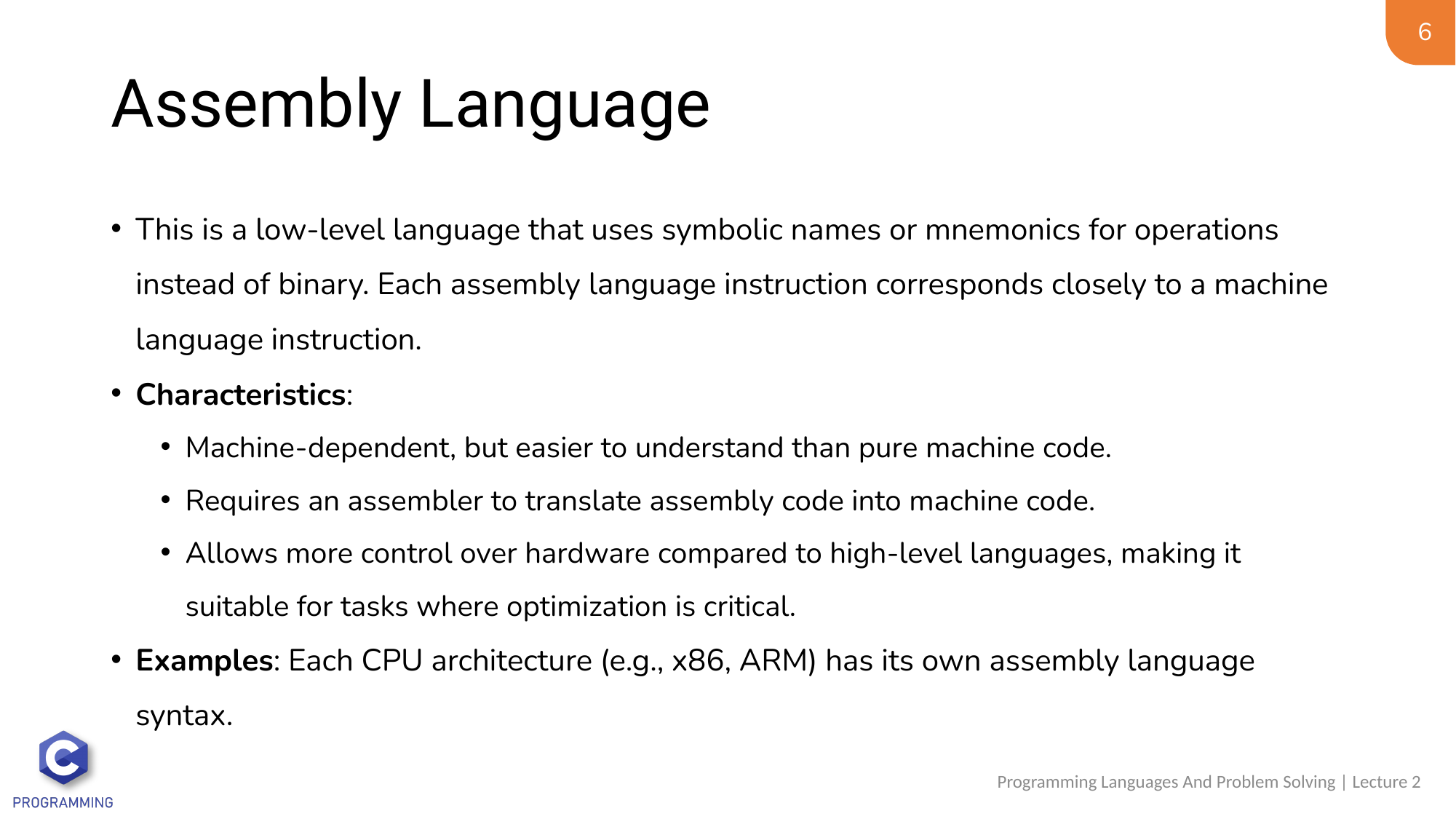

6
# Assembly Language
This is a low-level language that uses symbolic names or mnemonics for operations instead of binary. Each assembly language instruction corresponds closely to a machine language instruction.
Characteristics:
Machine-dependent, but easier to understand than pure machine code.
Requires an assembler to translate assembly code into machine code.
Allows more control over hardware compared to high-level languages, making it suitable for tasks where optimization is critical.
Examples: Each CPU architecture (e.g., x86, ARM) has its own assembly language syntax.
Programming Languages And Problem Solving | Lecture 2